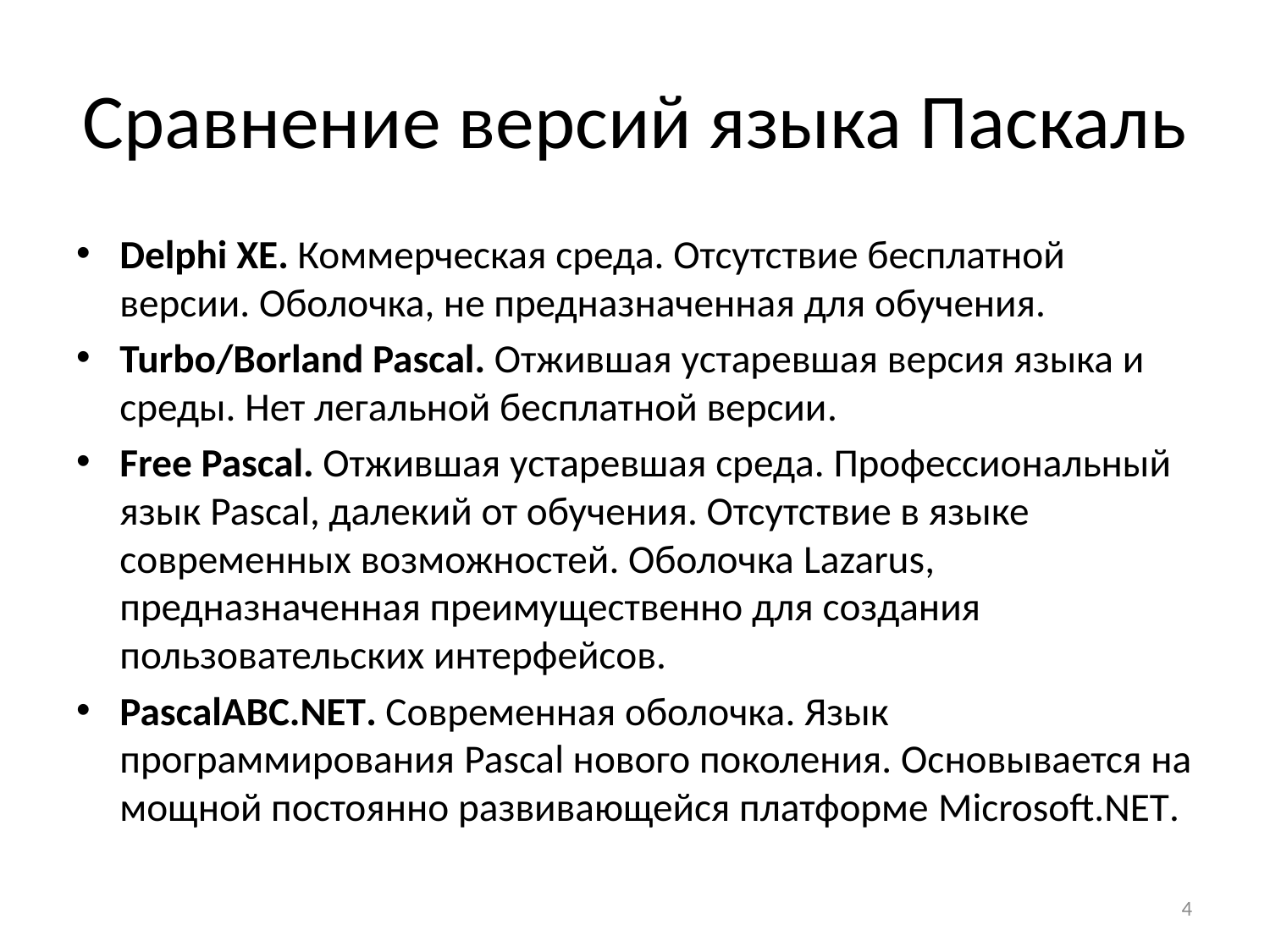

# Сравнение версий языка Паскаль
Delphi XE. Коммерческая среда. Отсутствие бесплатной версии. Оболочка, не предназначенная для обучения.
Turbo/Borland Pascal. Отжившая устаревшая версия языка и среды. Нет легальной бесплатной версии.
Free Pascal. Отжившая устаревшая среда. Профессиональный язык Pascal, далекий от обучения. Отсутствие в языке современных возможностей. Оболочка Lazarus, предназначенная преимущественно для создания пользовательских интерфейсов.
PascalABC.NET. Современная оболочка. Язык программирования Pascal нового поколения. Основывается на мощной постоянно развивающейся платформе Microsoft.NET.

4